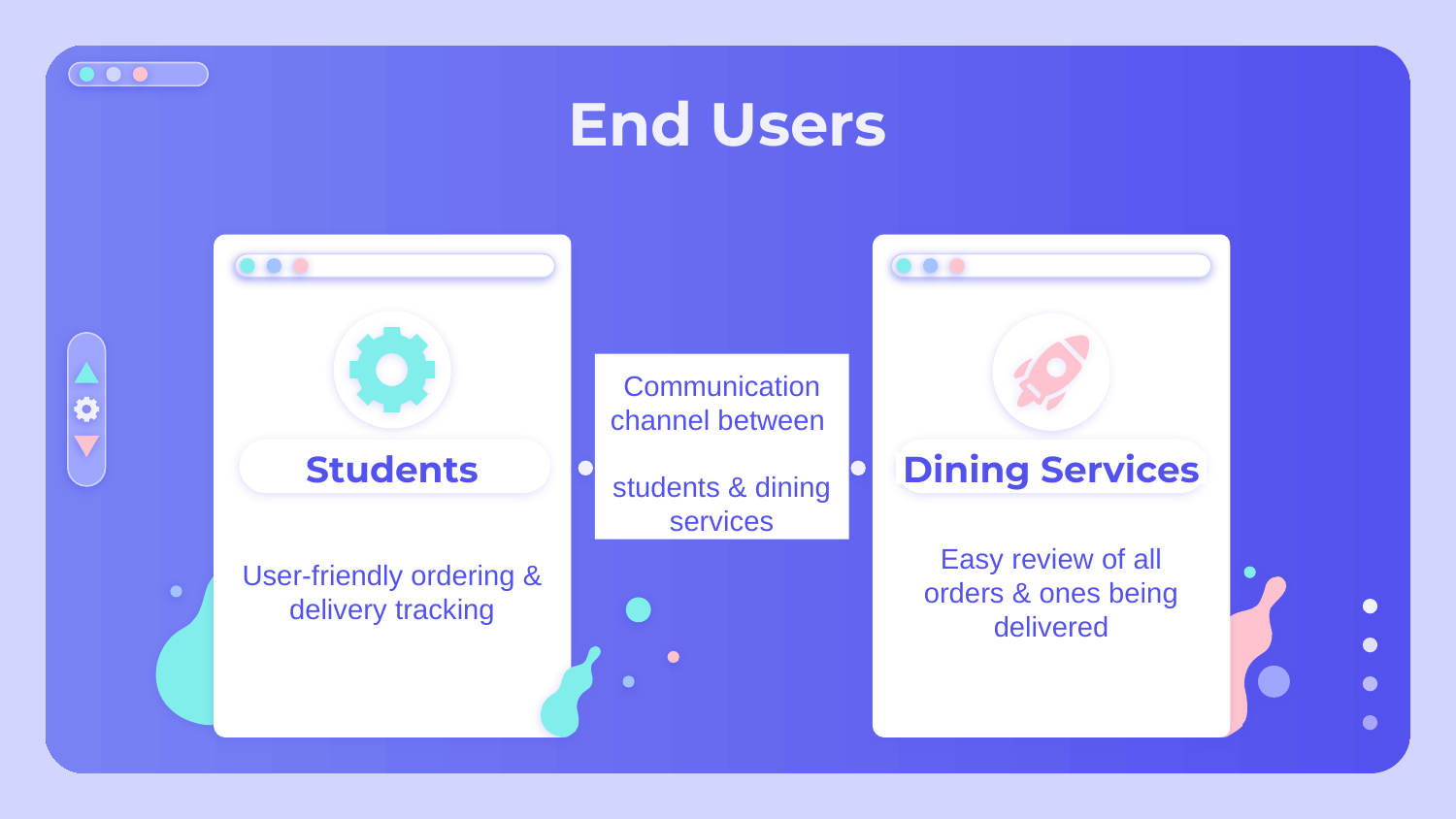

# End Users

Communication channel between
students & dining services

Dining Services
Students

User-friendly ordering & delivery tracking
Easy review of all orders & ones being delivered